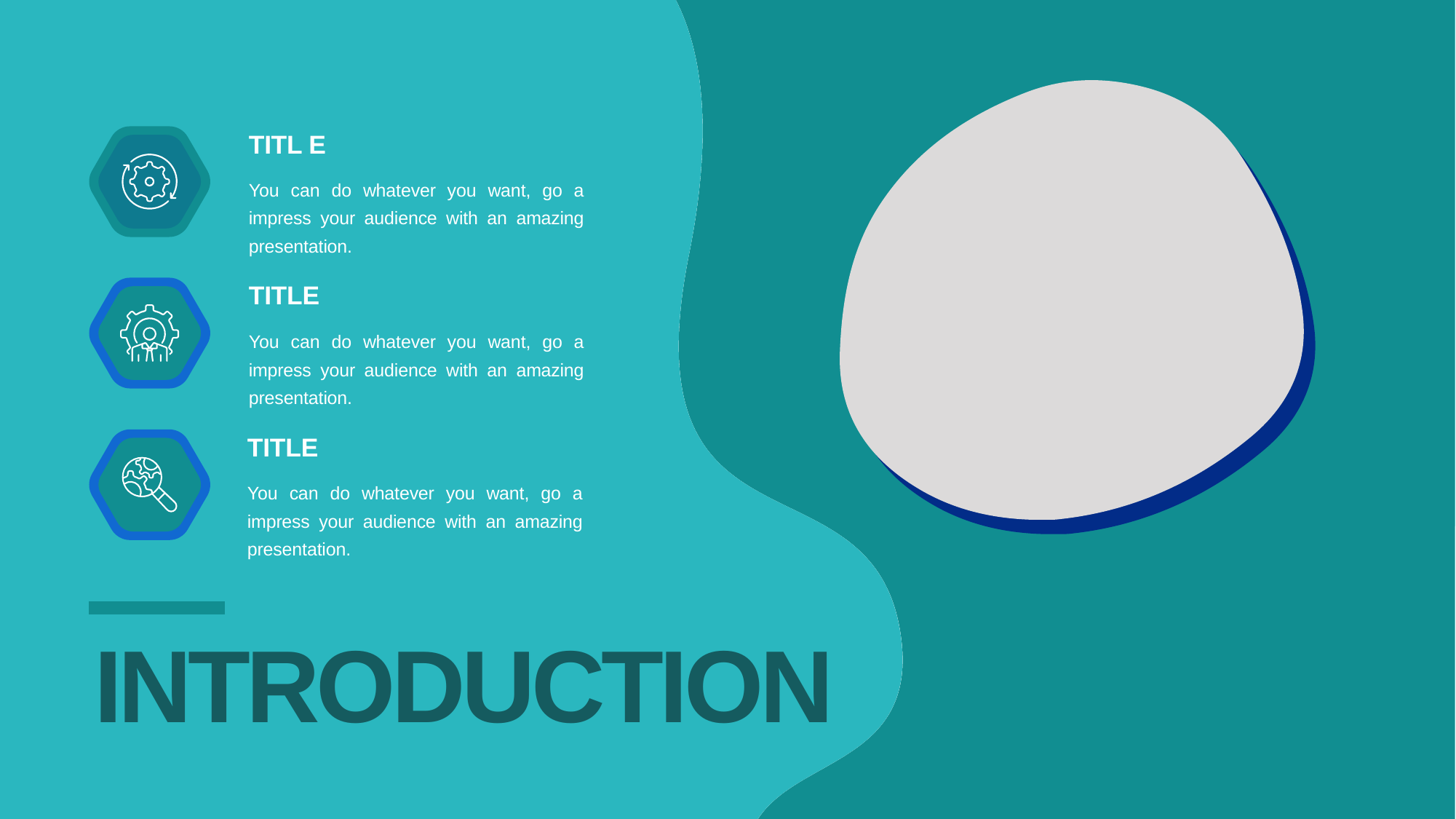

TITL E

You can do whatever you want, go a impress your audience with an amazing presentation.
TITLE

You can do whatever you want, go a impress your audience with an amazing presentation.
TITLE

You can do whatever you want, go a impress your audience with an amazing presentation.

INTRODUCTION